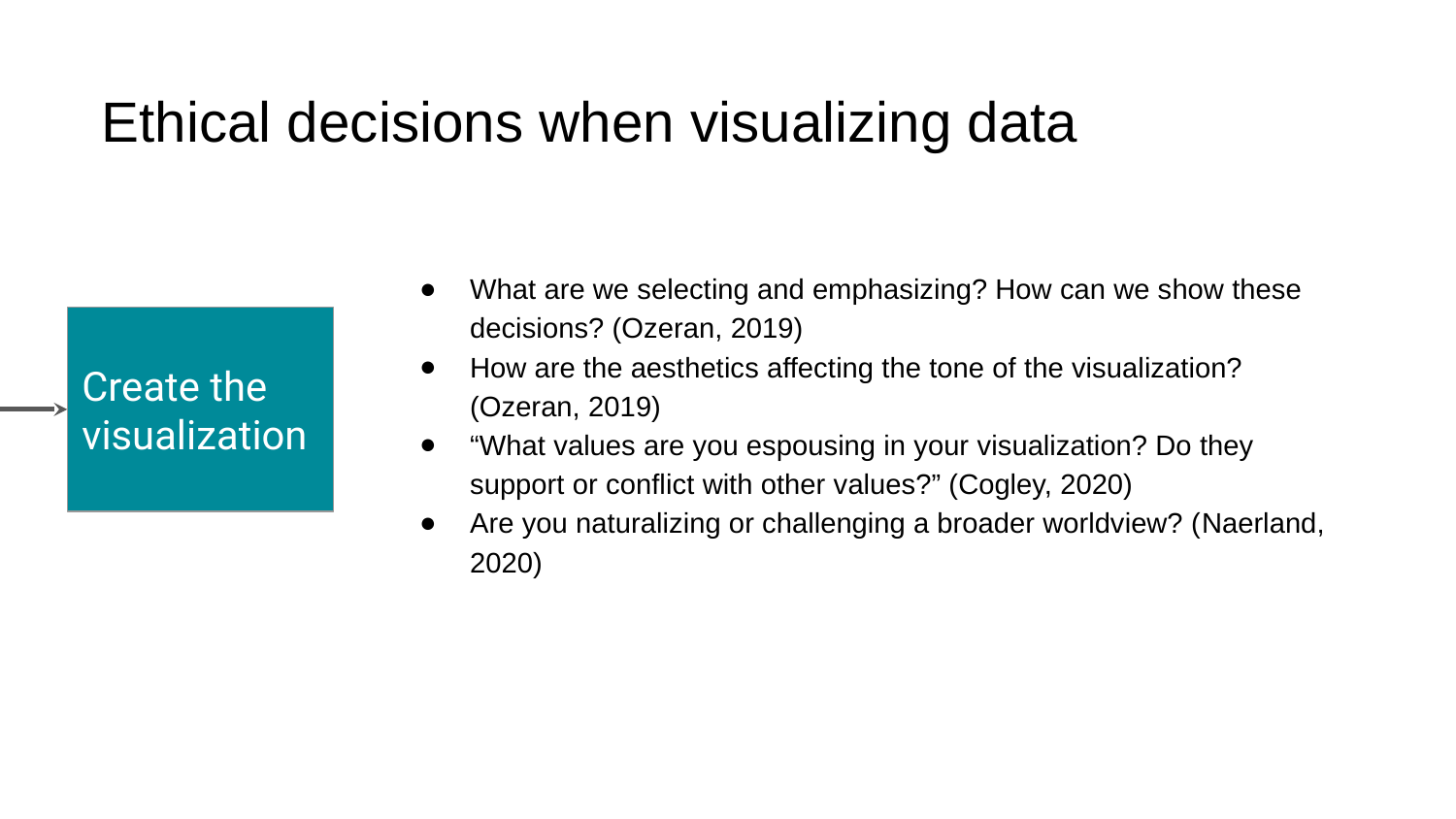

# Ethical decisions when visualizing data
What are we selecting and emphasizing? How can we show these decisions? (Ozeran, 2019)
How are the aesthetics affecting the tone of the visualization? (Ozeran, 2019)
“What values are you espousing in your visualization? Do they support or conflict with other values?” (Cogley, 2020)
Are you naturalizing or challenging a broader worldview? (Naerland, 2020)

Create the visualization